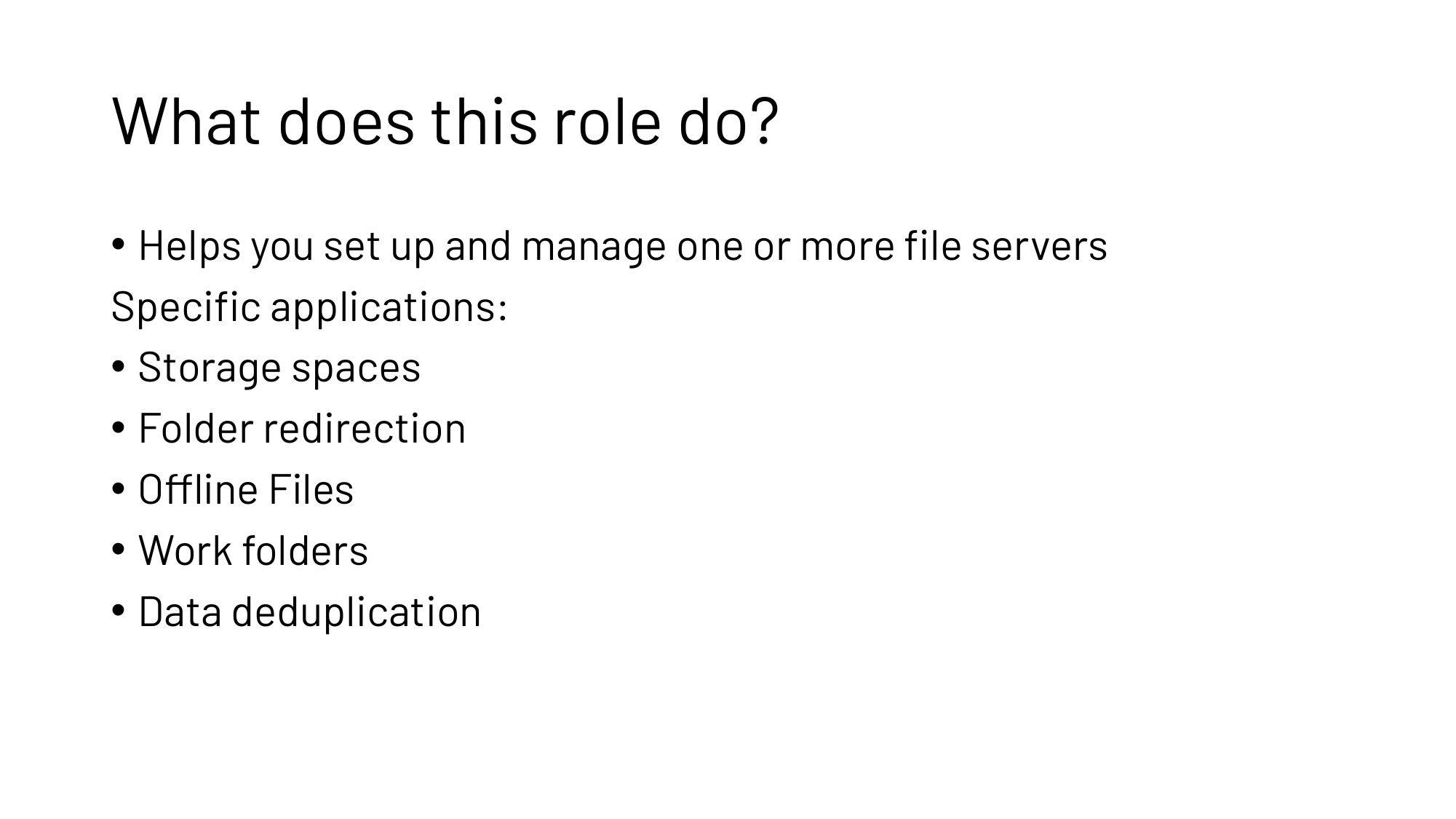

# What does this role do?
Helps you set up and manage one or more file servers
Specific applications:
Storage spaces
Folder redirection
Offline Files
Work folders
Data deduplication